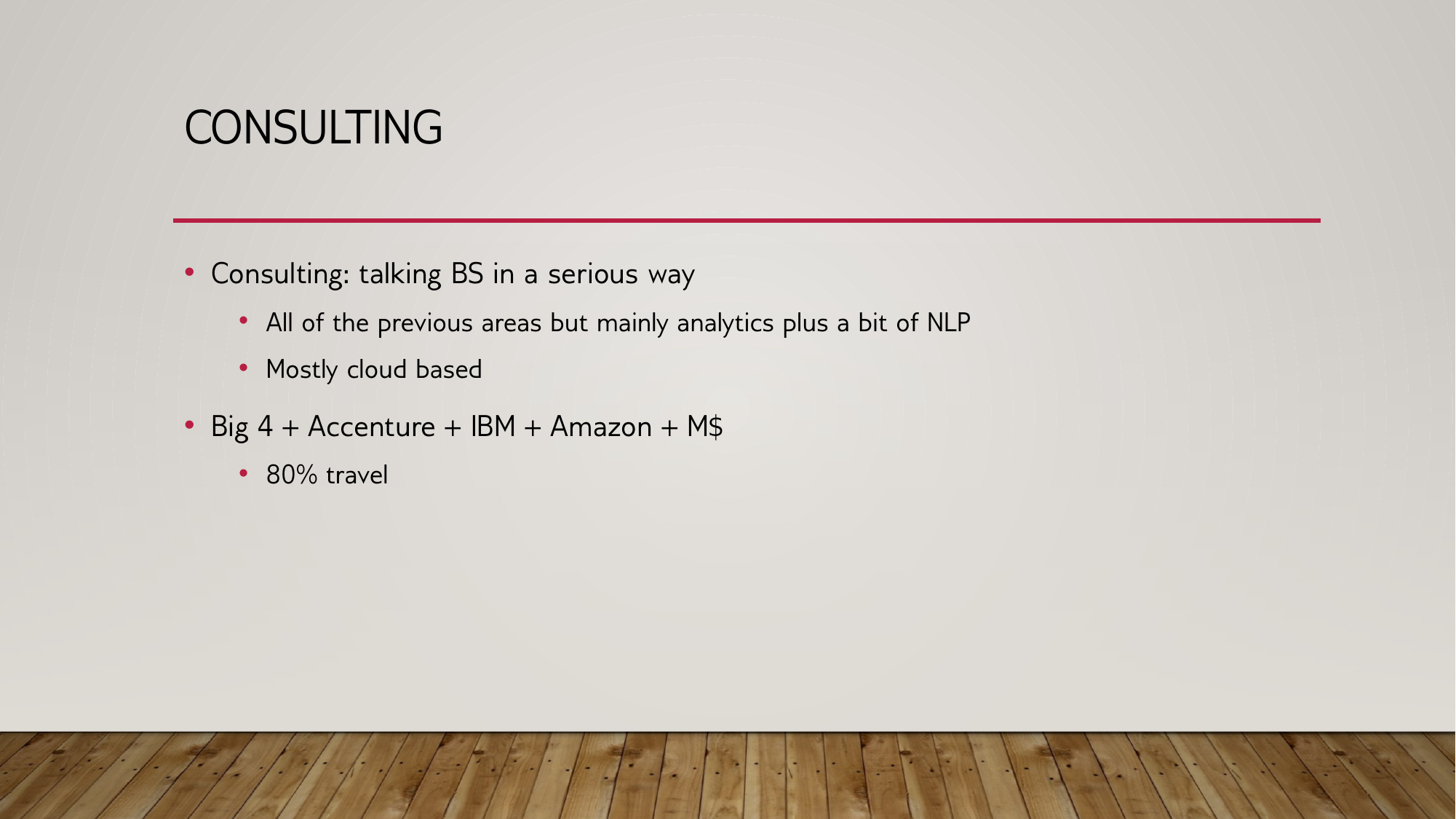

# Consulting
Consulting: talking BS in a serious way
All of the previous areas but mainly analytics plus a bit of NLP
Mostly cloud based
Big 4 + Accenture + IBM + Amazon + M$
80% travel